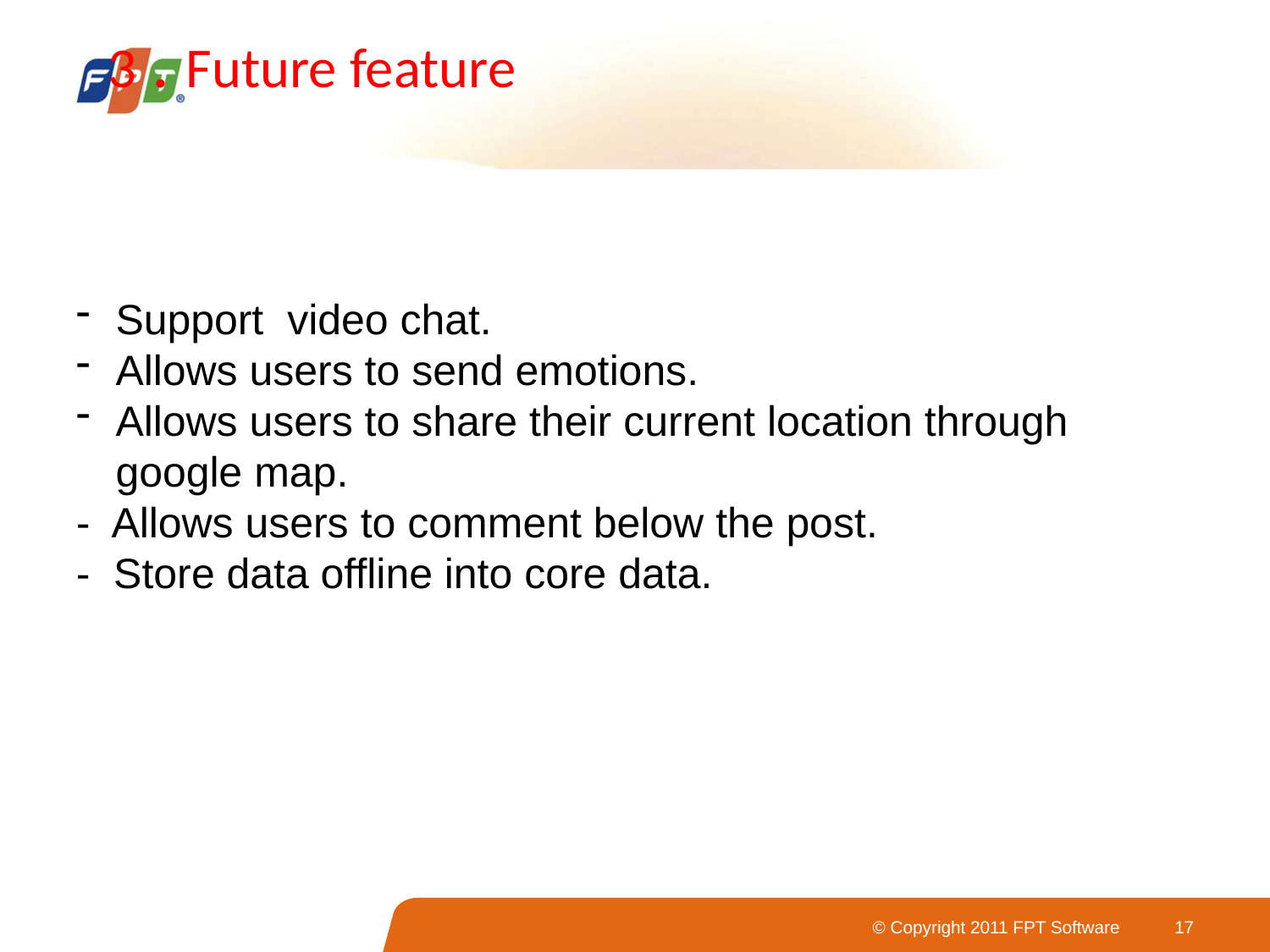

3 . Future feature

Support  video chat.
Allows users to send emotions.
Allows users to share their current location through google map.
-  Allows users to comment below the post.
-  Store data offline into core data.